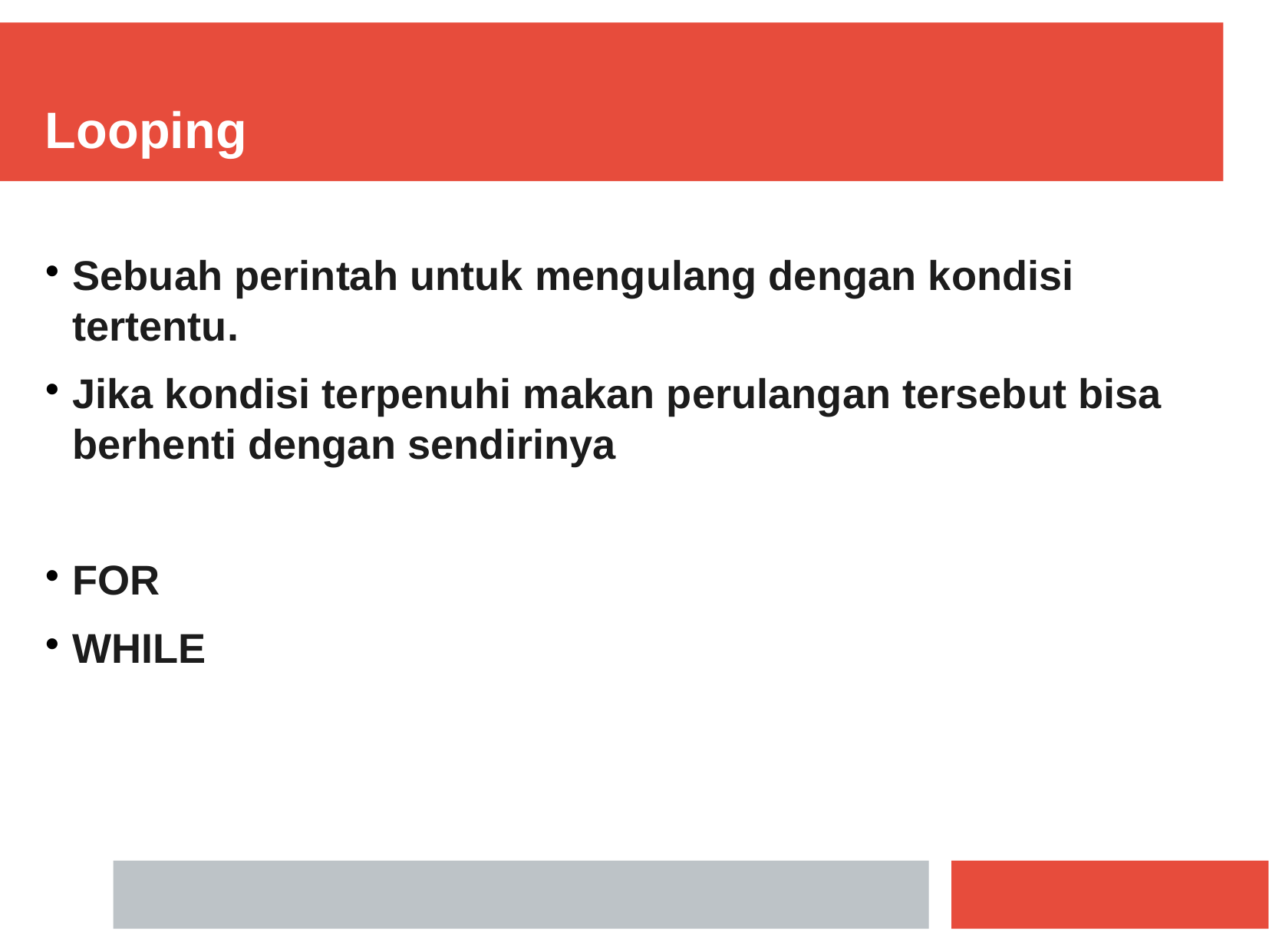

Looping
Sebuah perintah untuk mengulang dengan kondisi tertentu.
Jika kondisi terpenuhi makan perulangan tersebut bisa berhenti dengan sendirinya

FOR
WHILE